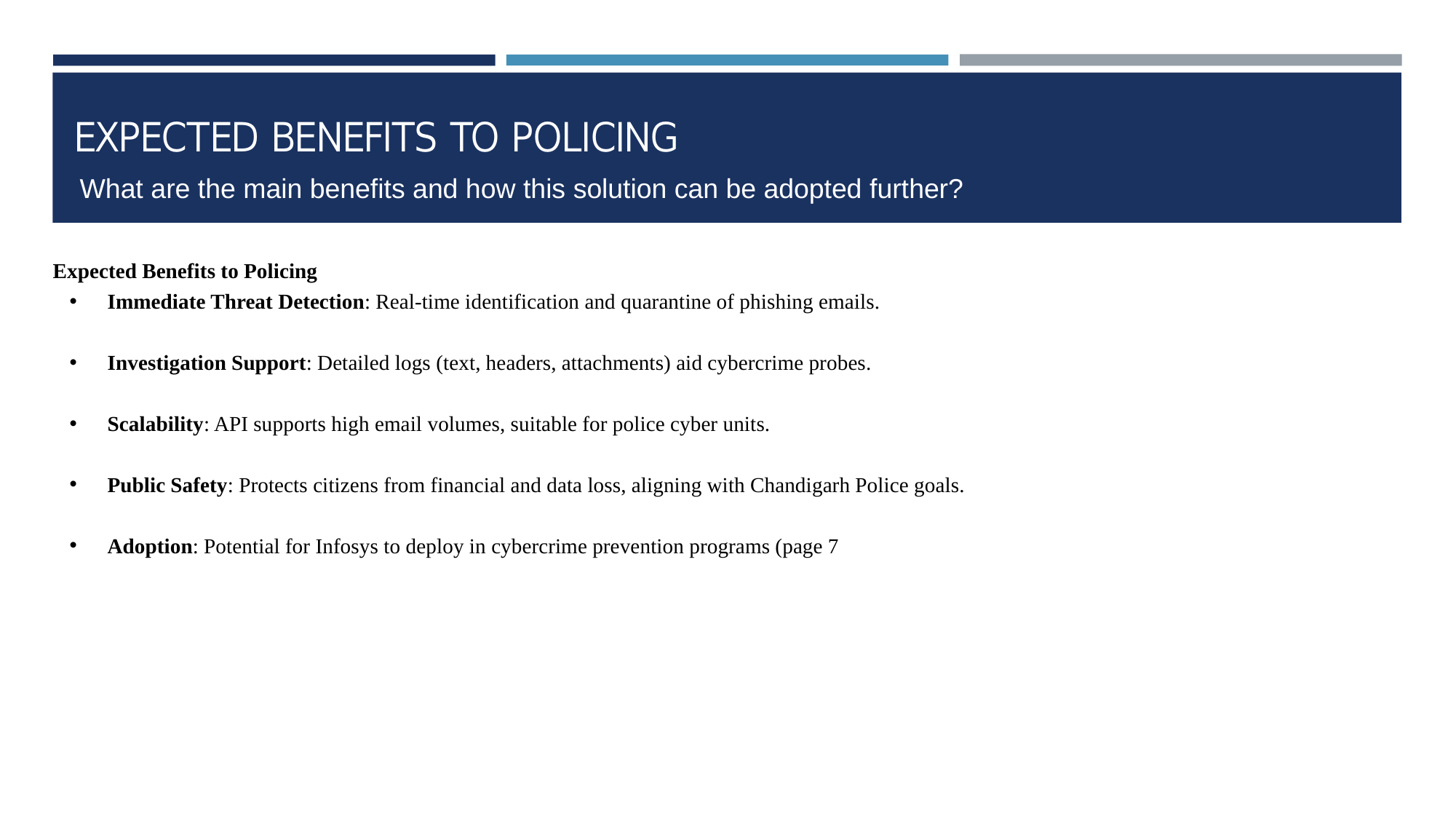

# EXPECTED BENEFITS TO POLICING
What are the main benefits and how this solution can be adopted further?
Expected Benefits to Policing
Immediate Threat Detection: Real-time identification and quarantine of phishing emails.

Investigation Support: Detailed logs (text, headers, attachments) aid cybercrime probes.

Scalability: API supports high email volumes, suitable for police cyber units.

Public Safety: Protects citizens from financial and data loss, aligning with Chandigarh Police goals.

Adoption: Potential for Infosys to deploy in cybercrime prevention programs (page 7